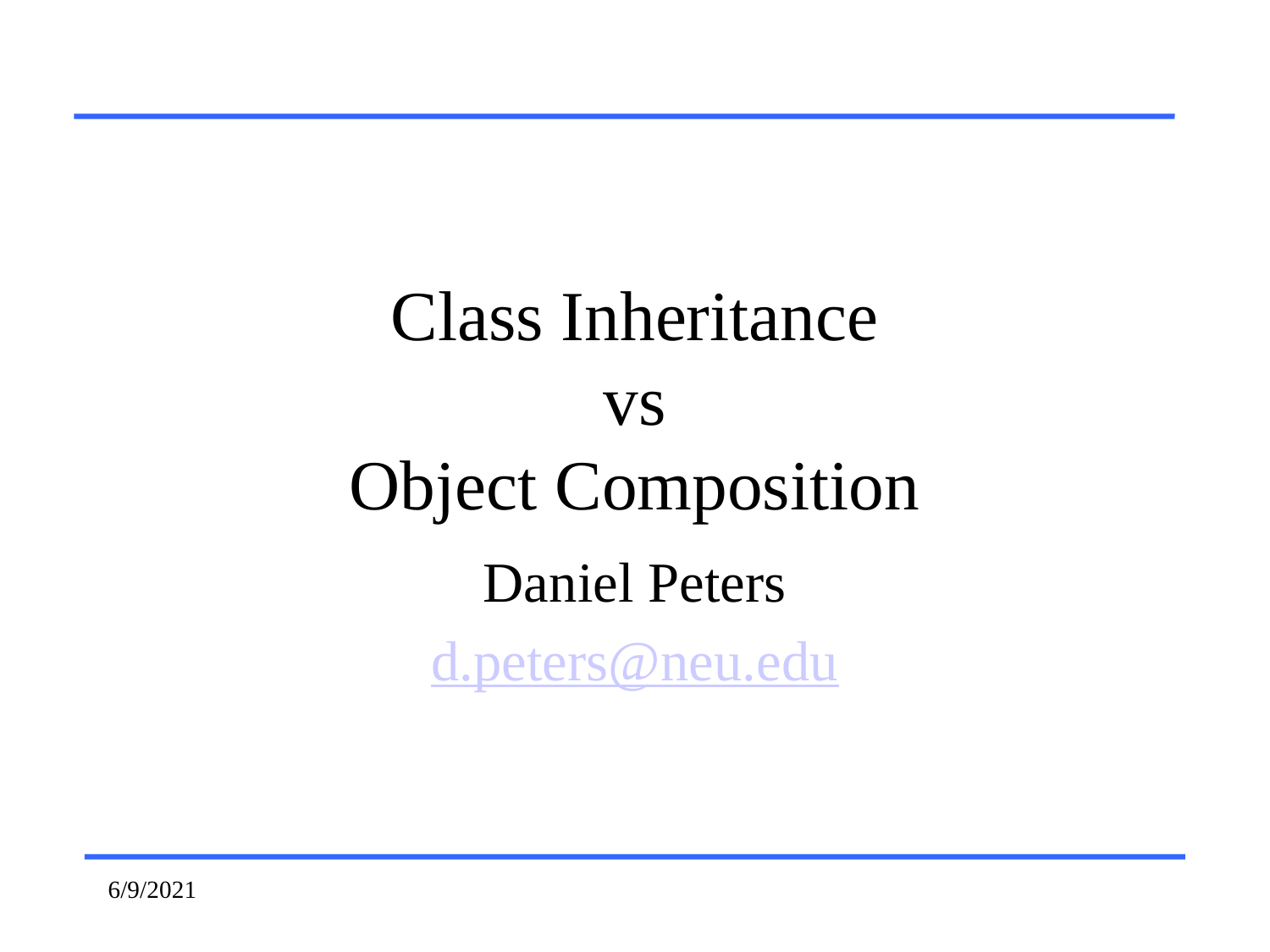

# Class Inheritance vs Object Composition
Daniel Peters
d.peters@neu.edu

6/9/2021